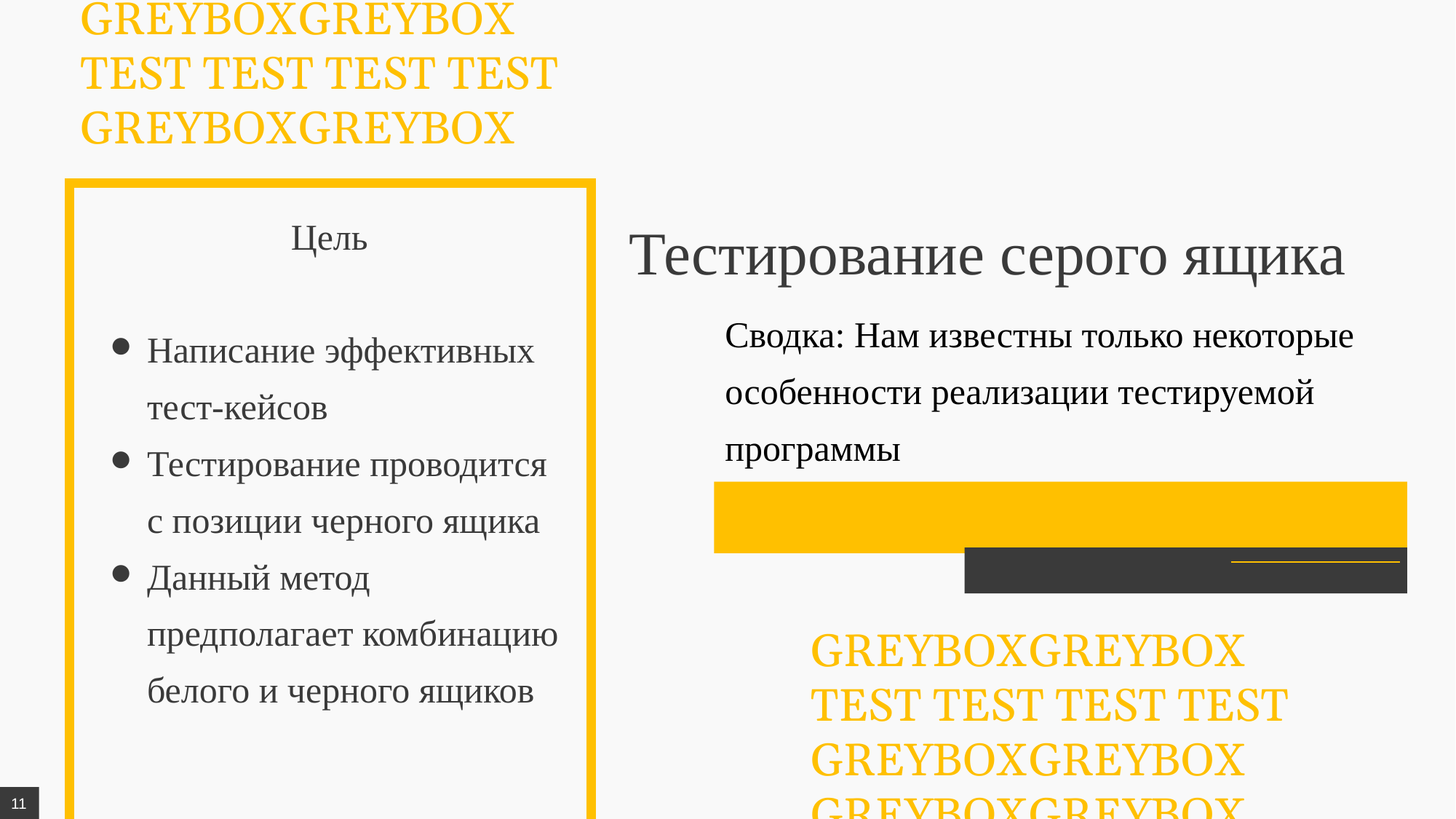

GREYBOXGREYBOX
TEST TEST TEST TEST
GREYBOXGREYBOX

Тестирование серого ящика
Цель
Сводка: Нам известны только некоторые особенности реализации тестируемой программы
Написание эффективных тест-кейсов
Тестирование проводится с позиции черного ящика
Данный метод предполагает комбинацию белого и черного ящиков

GREYBOXGREYBOX
TEST TEST TEST TEST
GREYBOXGREYBOX
GREYBOXGREYBOX
TEST TEST TEST TEST
GREYBOXGREYBOX
11